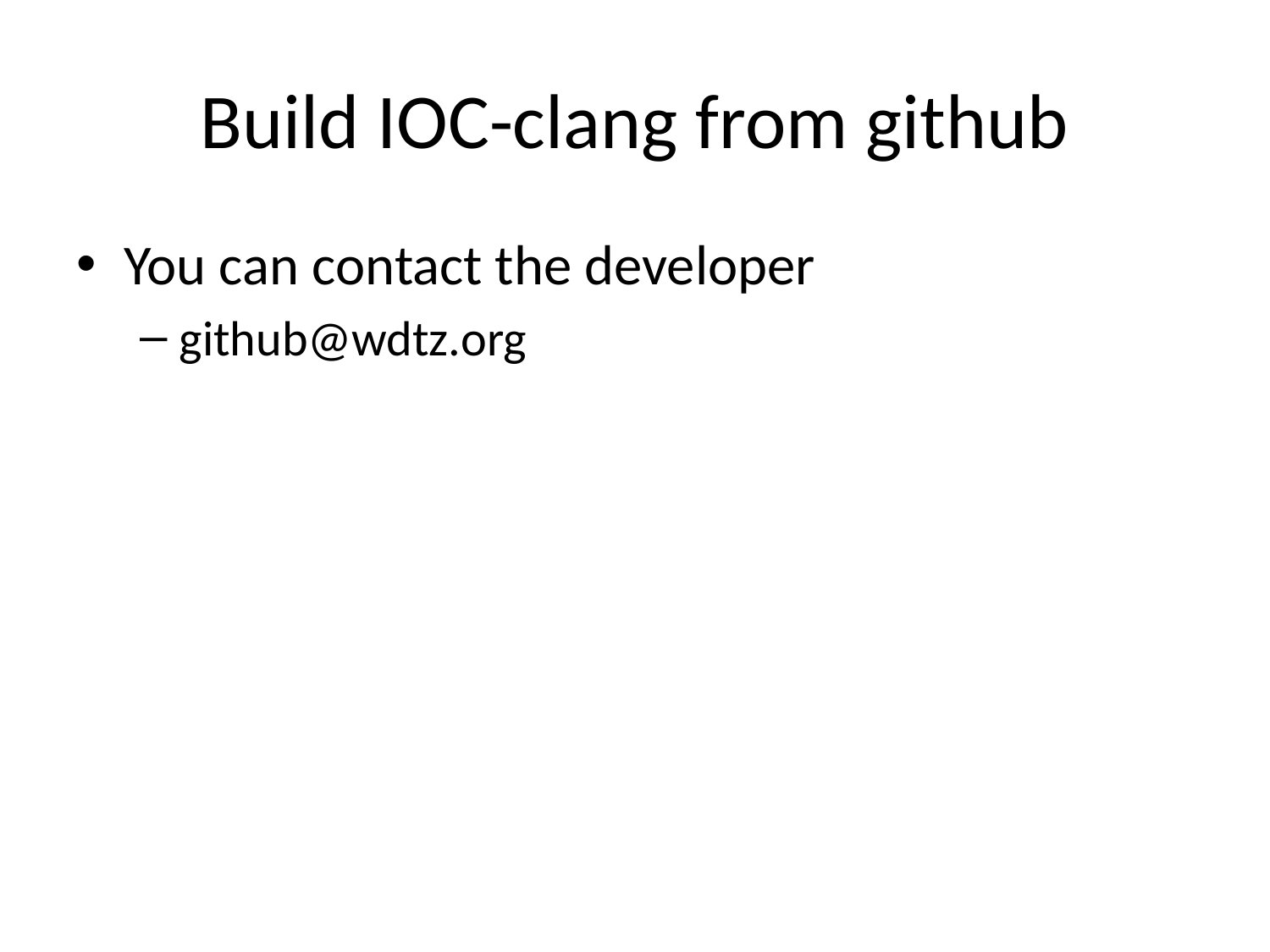

# Build IOC-clang from github
You can contact the developer
github@wdtz.org